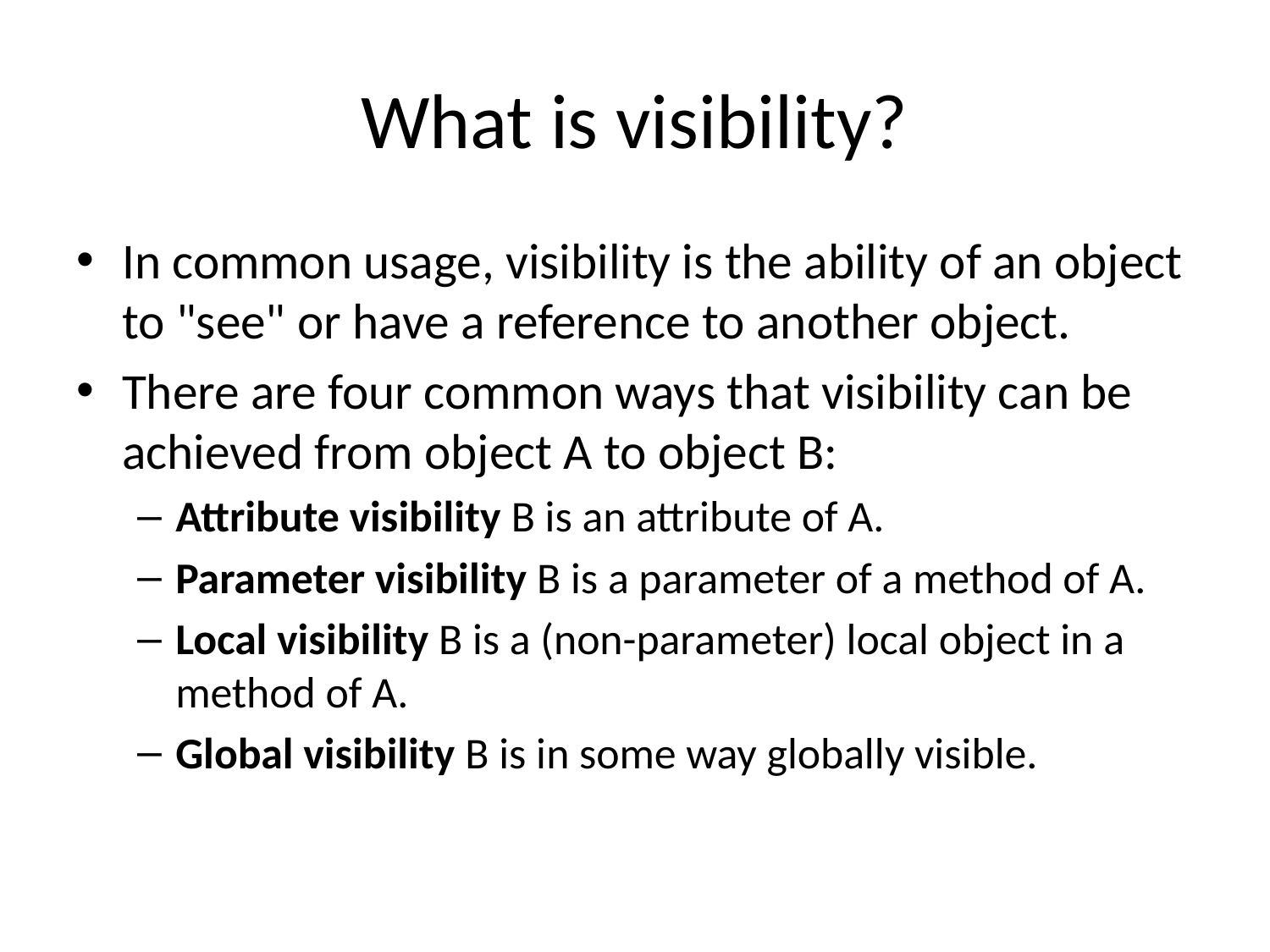

# What is visibility?
In common usage, visibility is the ability of an object to "see" or have a reference to another object.
There are four common ways that visibility can be achieved from object A to object B:
Attribute visibility B is an attribute of A.
Parameter visibility B is a parameter of a method of A.
Local visibility B is a (non-parameter) local object in a method of A.
Global visibility B is in some way globally visible.